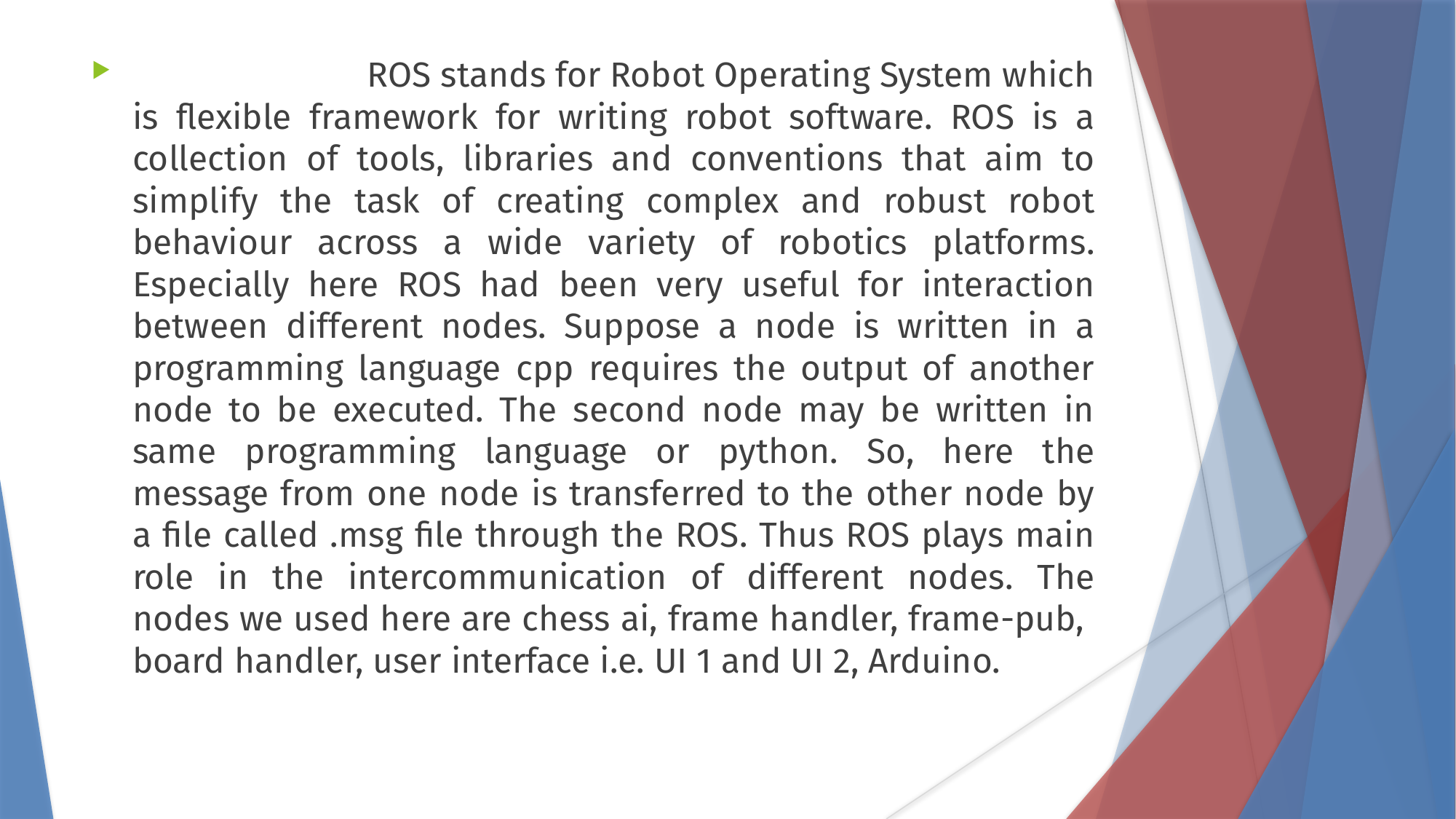

ROS stands for Robot Operating System which is flexible framework for writing robot software. ROS is a collection of tools, libraries and conventions that aim to simplify the task of creating complex and robust robot behaviour across a wide variety of robotics platforms. Especially here ROS had been very useful for interaction between different nodes. Suppose a node is written in a programming language cpp requires the output of another node to be executed. The second node may be written in same programming language or python. So, here the message from one node is transferred to the other node by a file called .msg file through the ROS. Thus ROS plays main role in the intercommunication of different nodes. The nodes we used here are chess ai, frame handler, frame-pub,  board handler, user interface i.e. UI 1 and UI 2, Arduino.